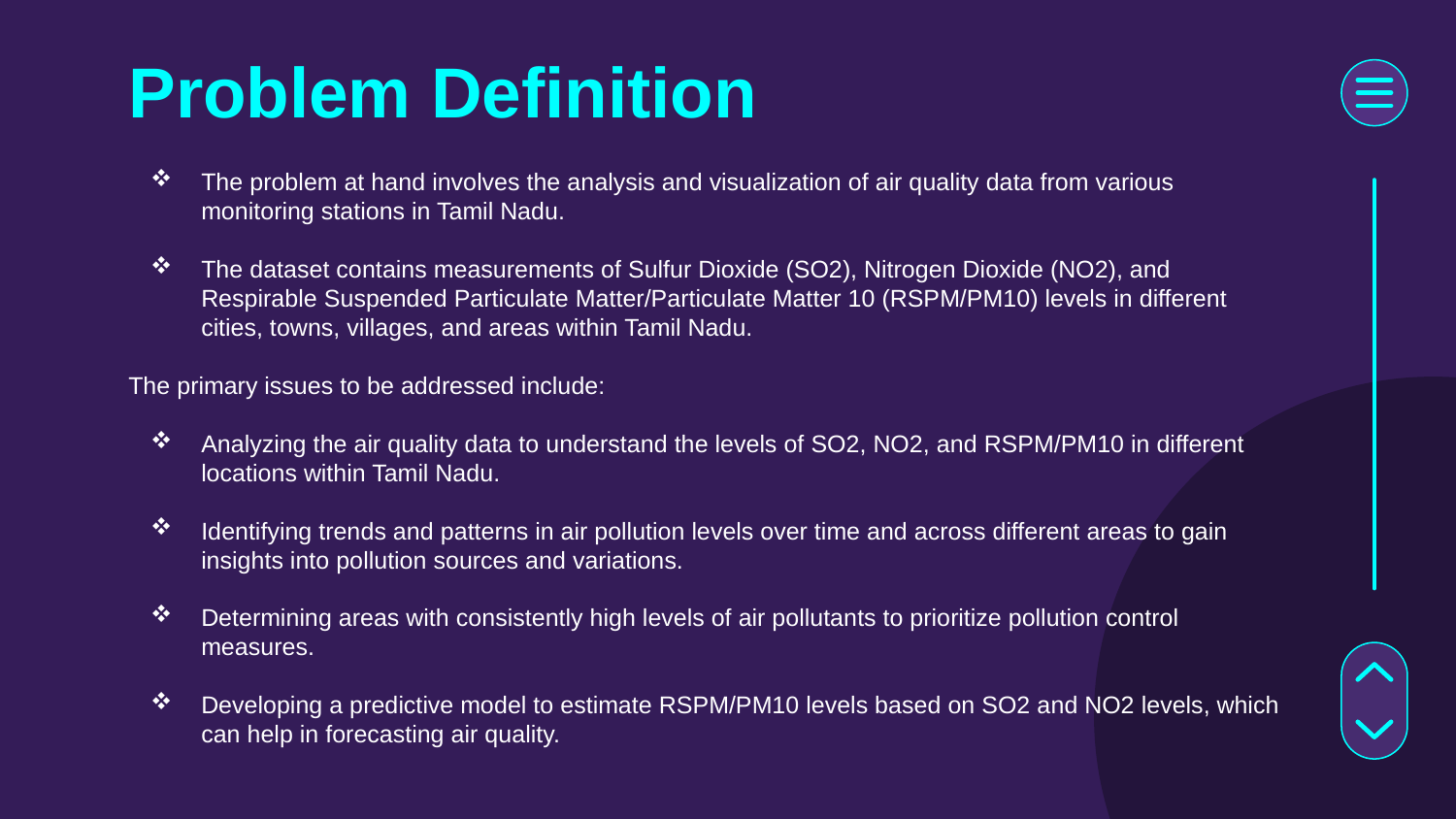

# Problem Definition
The problem at hand involves the analysis and visualization of air quality data from various monitoring stations in Tamil Nadu.

The dataset contains measurements of Sulfur Dioxide (SO2), Nitrogen Dioxide (NO2), and Respirable Suspended Particulate Matter/Particulate Matter 10 (RSPM/PM10) levels in different cities, towns, villages, and areas within Tamil Nadu.

The primary issues to be addressed include:

Analyzing the air quality data to understand the levels of SO2, NO2, and RSPM/PM10 in different locations within Tamil Nadu.

Identifying trends and patterns in air pollution levels over time and across different areas to gain insights into pollution sources and variations.

Determining areas with consistently high levels of air pollutants to prioritize pollution control measures.

Developing a predictive model to estimate RSPM/PM10 levels based on SO2 and NO2 levels, which can help in forecasting air quality.